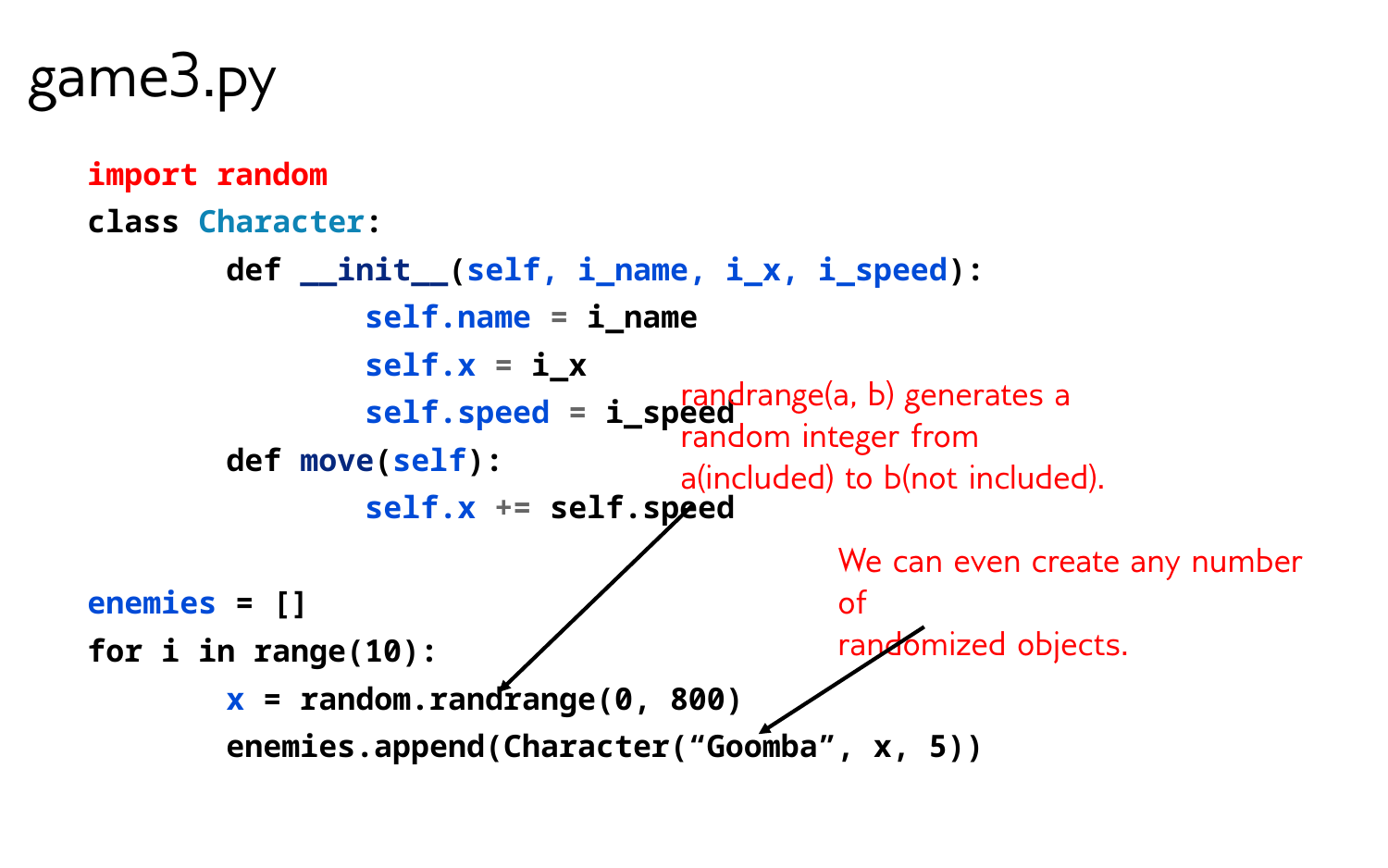

# game3.py
import random
class Character:
	def __init__(self, i_name, i_x, i_speed):
		self.name = i_name
		self.x = i_x
		self.speed = i_speed
	def move(self):
		self.x += self.speed

enemies = []
for i in range(10):
	x = random.randrange(0, 800)
	enemies.append(Character(“Goomba”, x, 5))

randrange(a, b) generates a random integer from a(included) to b(not included).
We can even create any number of
randomized objects.